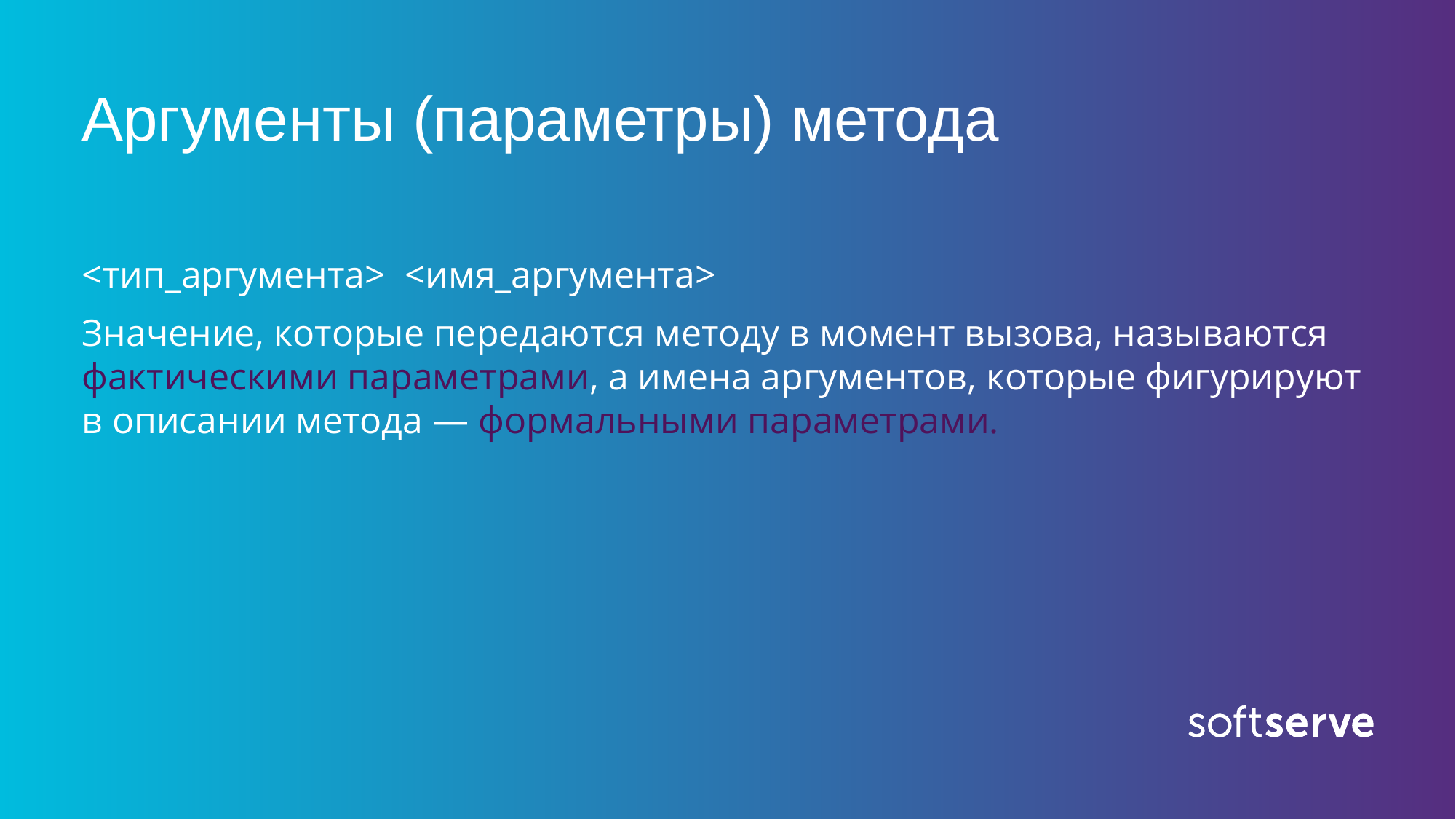

# Аргументы (параметры) метода
<тип_аргумента>  <имя_аргумента>
Значение, которые передаются методу в момент вызова, называются фактическими параметрами, а имена аргументов, которые фигурируют в описании метода — формальными параметрами.